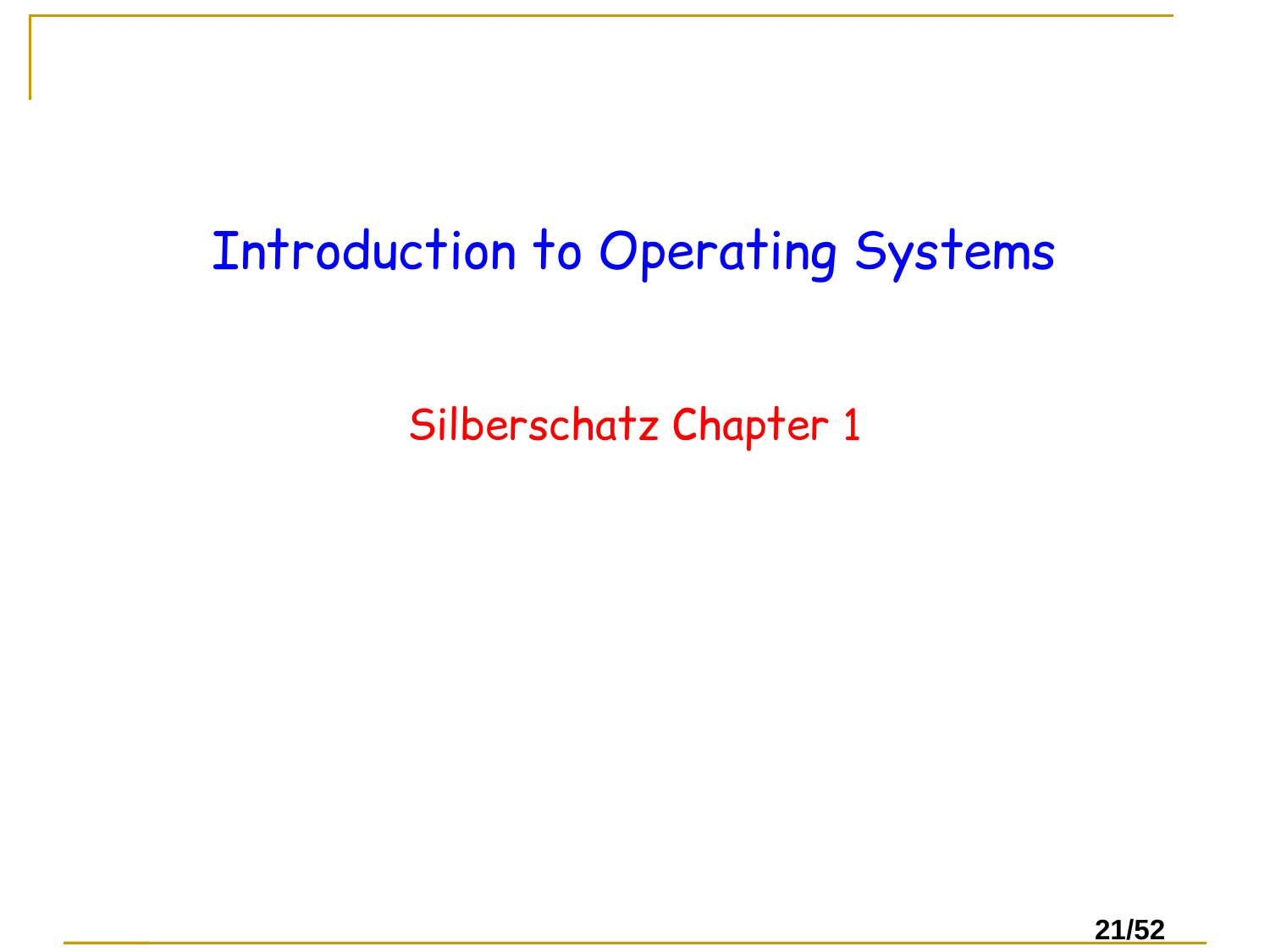

# Introduction to Operating Systems
Silberschatz Chapter 1